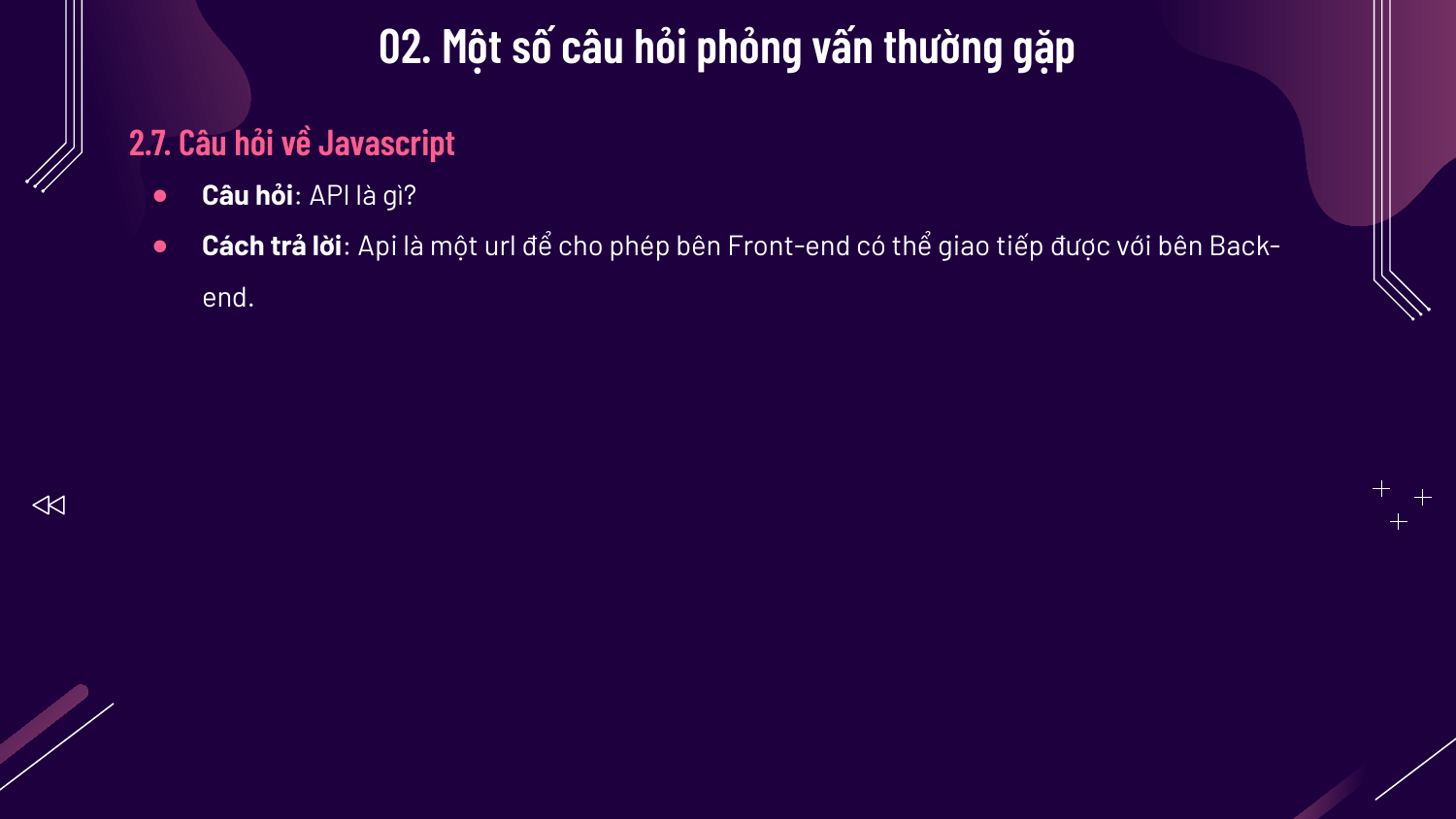

# 02. Một số câu hỏi phỏng vấn thường gặp
2.7. Câu hỏi về Javascript
Câu hỏi: API là gì?
Cách trả lời: Api là một url để cho phép bên Front-end có thể giao tiếp được với bên Back-end.